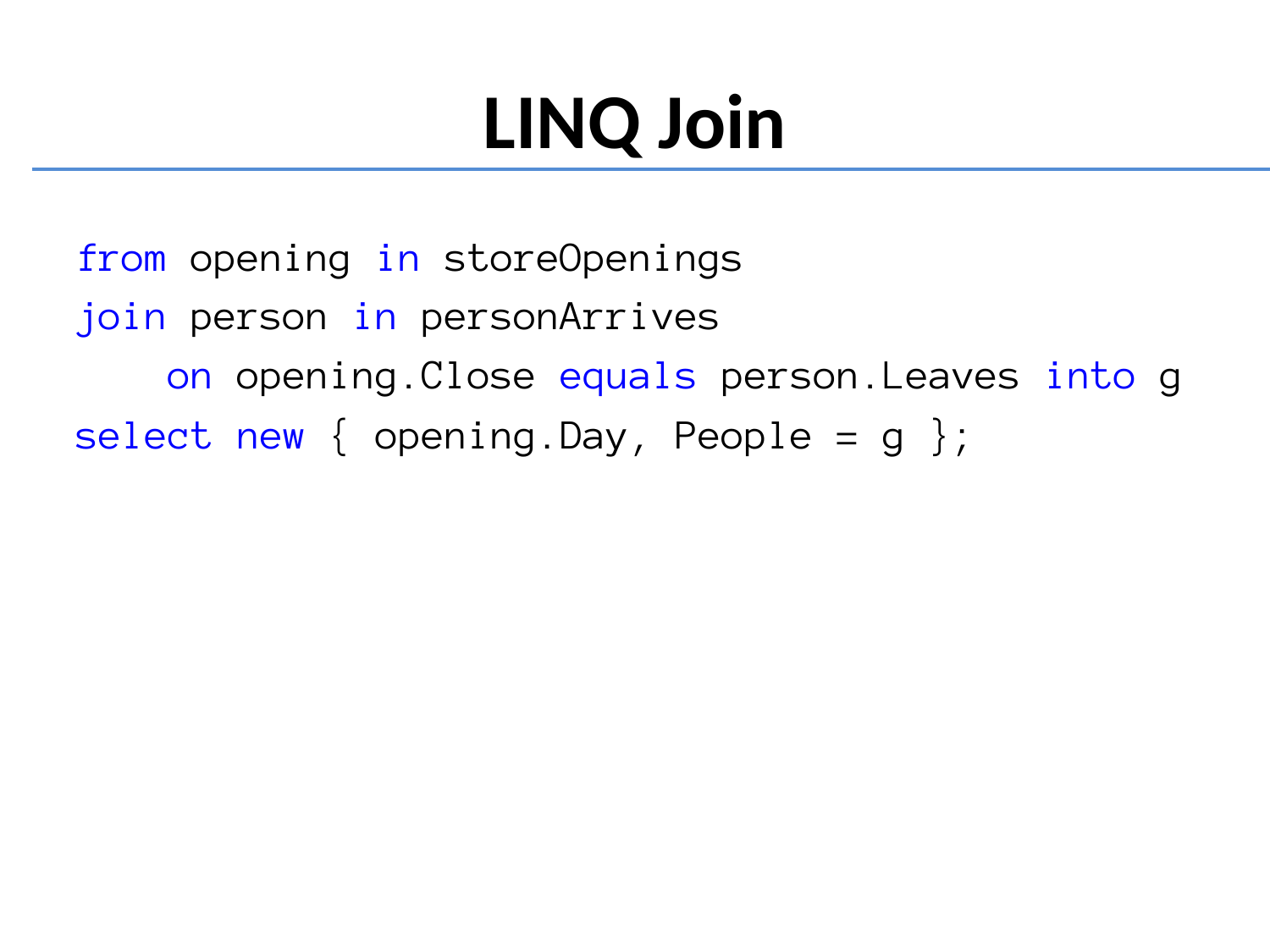

# LINQ Join
from opening in storeOpenings
join person in personArrives
    on opening.Close equals person.Leaves into g
select new { opening.Day, People = g };